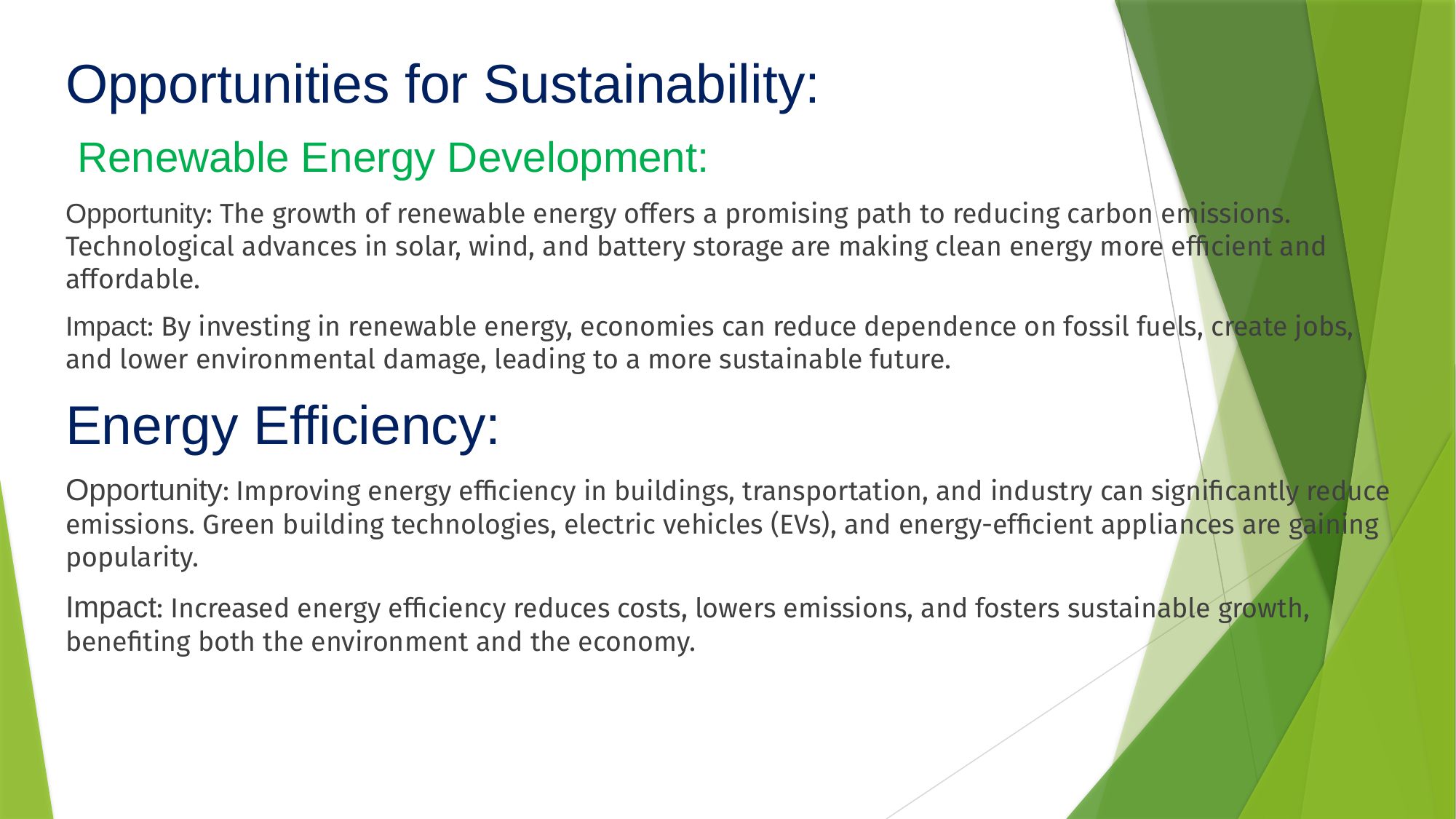

Opportunities for Sustainability:
 Renewable Energy Development:
Opportunity: The growth of renewable energy offers a promising path to reducing carbon emissions. Technological advances in solar, wind, and battery storage are making clean energy more efficient and affordable.
Impact: By investing in renewable energy, economies can reduce dependence on fossil fuels, create jobs, and lower environmental damage, leading to a more sustainable future.
Energy Efficiency:
Opportunity: Improving energy efficiency in buildings, transportation, and industry can significantly reduce emissions. Green building technologies, electric vehicles (EVs), and energy-efficient appliances are gaining popularity.
Impact: Increased energy efficiency reduces costs, lowers emissions, and fosters sustainable growth, benefiting both the environment and the economy.